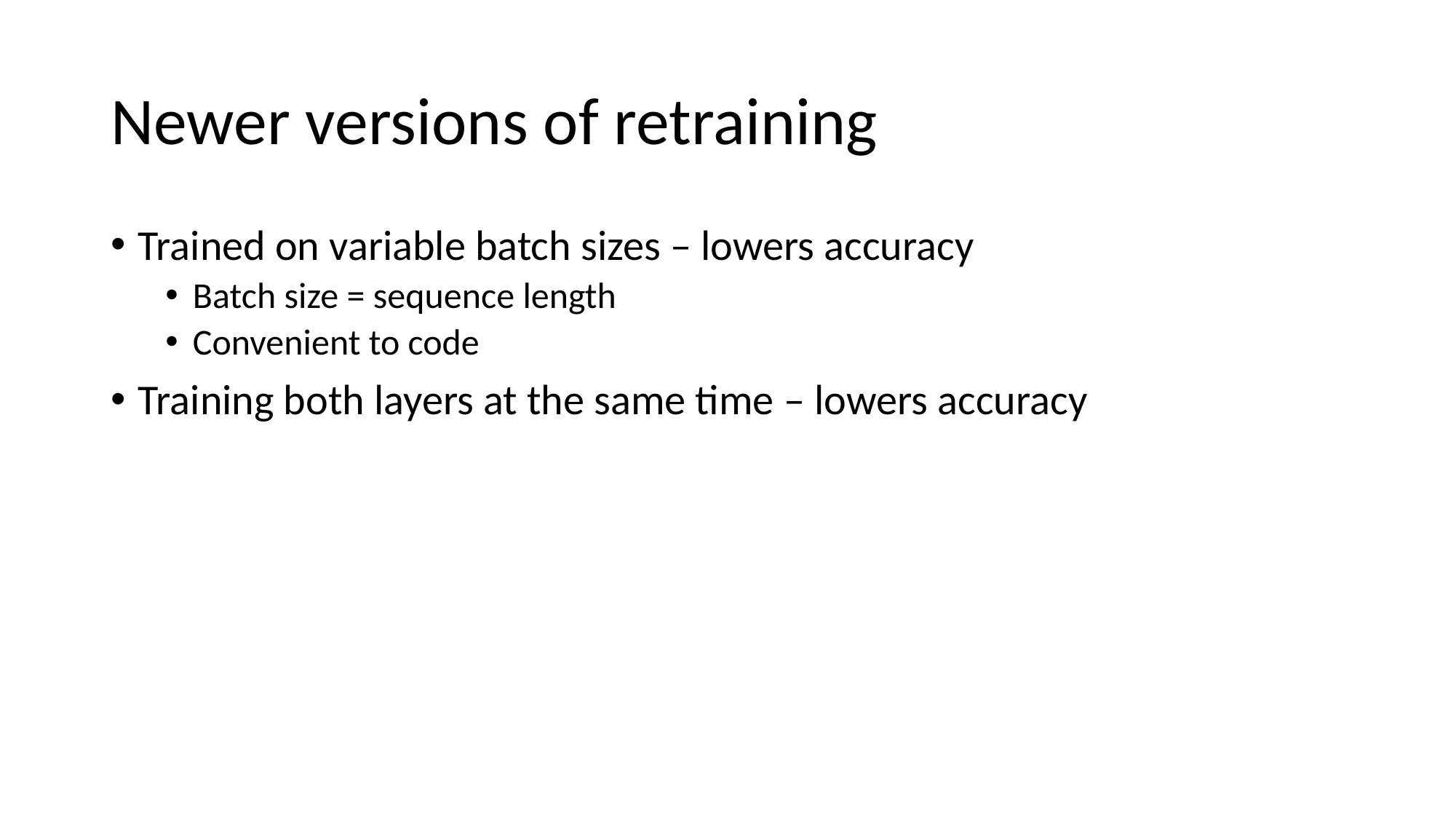

# Newer versions of retraining
Trained on variable batch sizes – lowers accuracy
Batch size = sequence length
Convenient to code
Training both layers at the same time – lowers accuracy